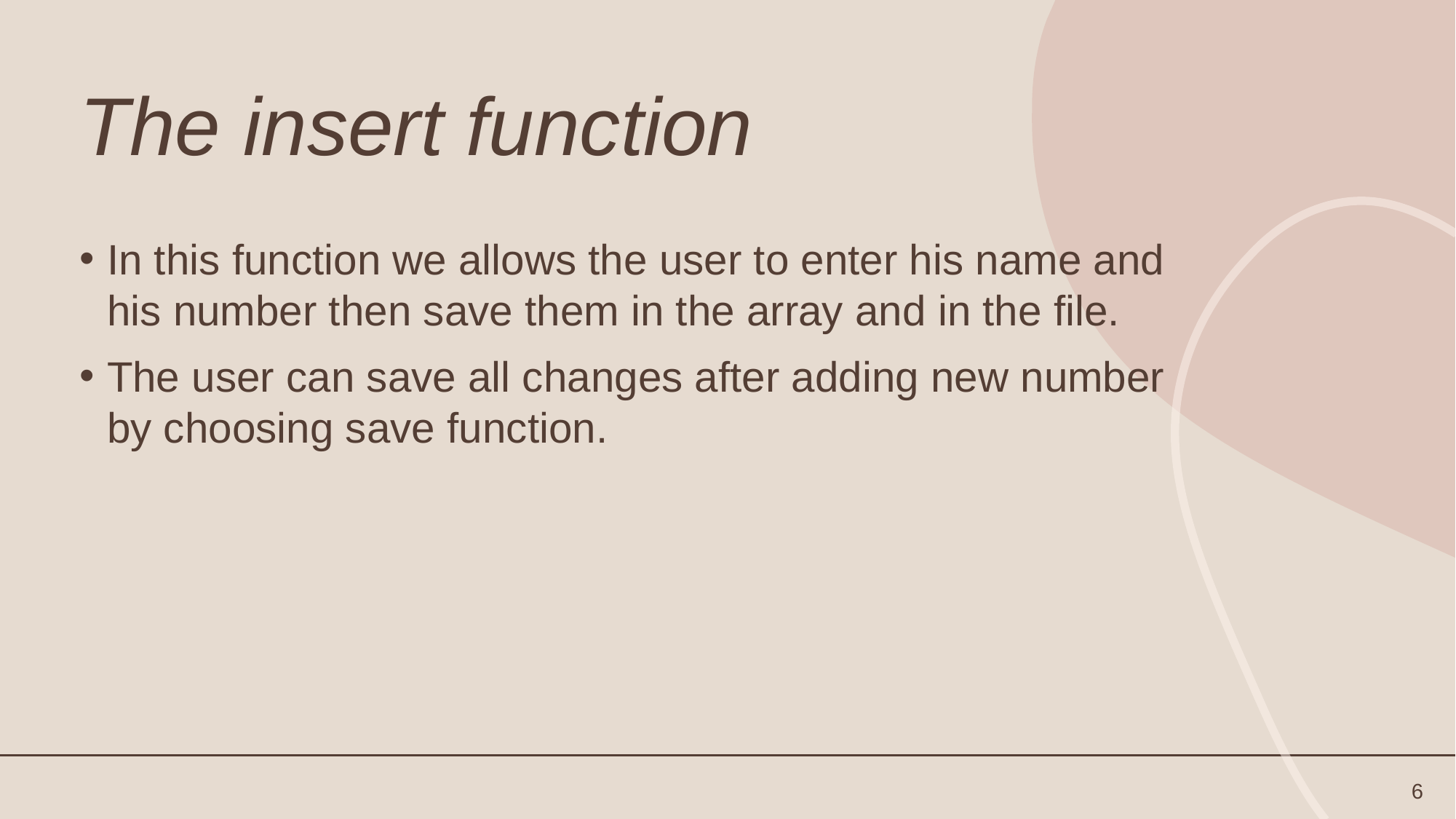

# The insert function
In this function we allows the user to enter his name and his number then save them in the array and in the file.
The user can save all changes after adding new number by choosing save function.

6